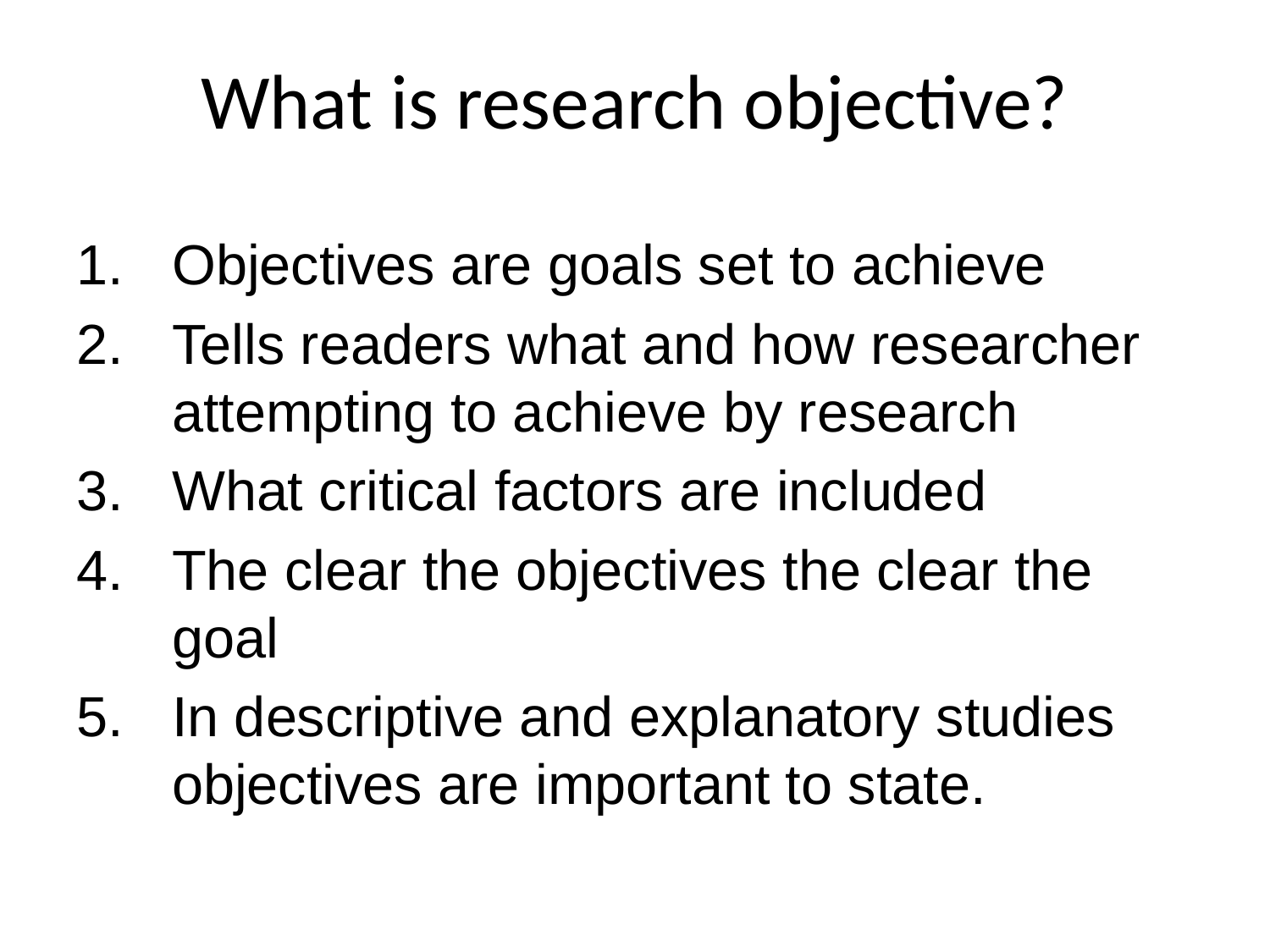

# What is research objective?
Objectives are goals set to achieve
Tells readers what and how researcher attempting to achieve by research
What critical factors are included
The clear the objectives the clear the goal
In descriptive and explanatory studies objectives are important to state.